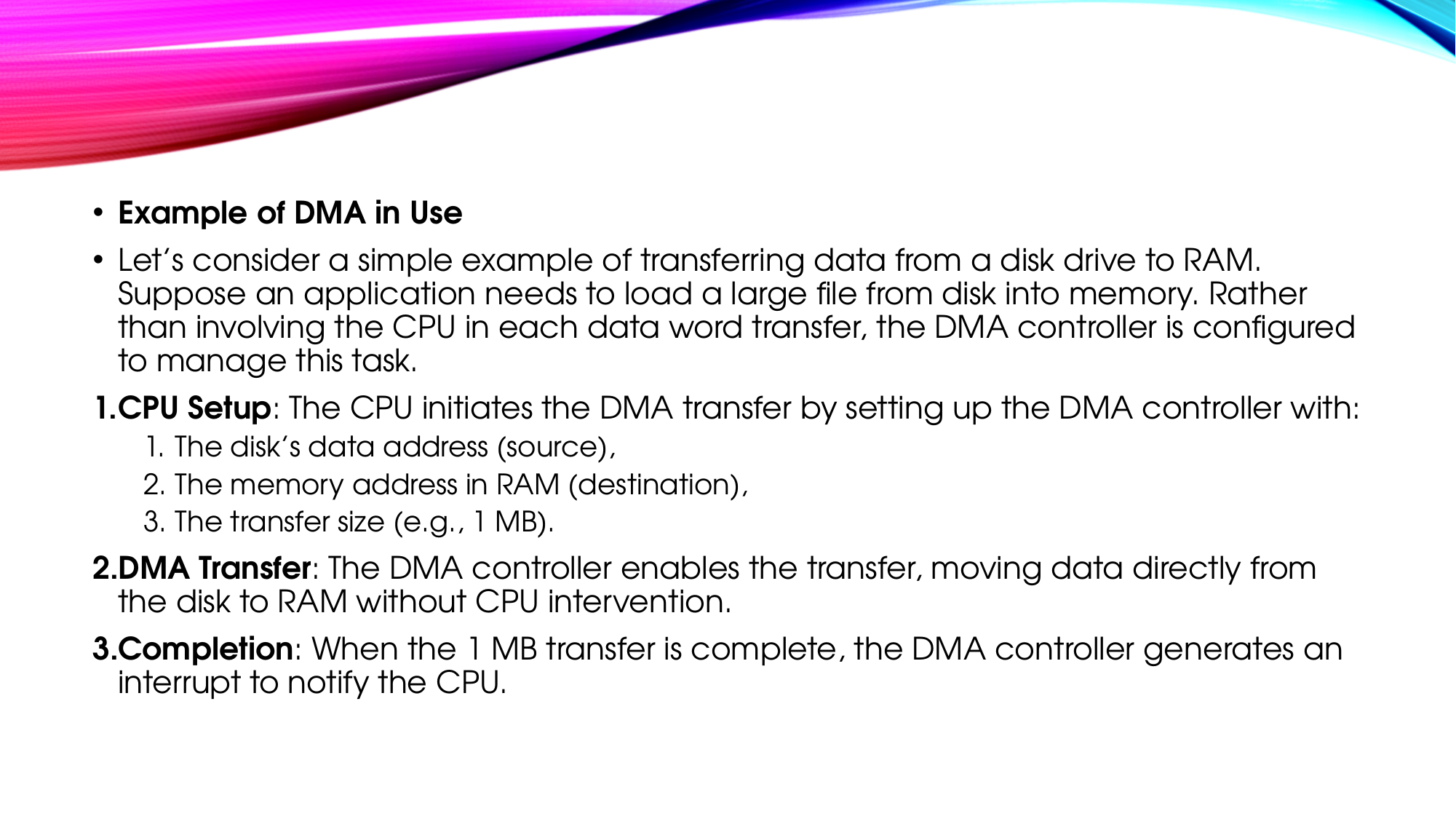

Example of DMA in Use
Let’s consider a simple example of transferring data from a disk drive to RAM. Suppose an application needs to load a large file from disk into memory. Rather than involving the CPU in each data word transfer, the DMA controller is configured to manage this task.
CPU Setup: The CPU initiates the DMA transfer by setting up the DMA controller with:
The disk’s data address (source),
The memory address in RAM (destination),
The transfer size (e.g., 1 MB).
DMA Transfer: The DMA controller enables the transfer, moving data directly from the disk to RAM without CPU intervention.
Completion: When the 1 MB transfer is complete, the DMA controller generates an interrupt to notify the CPU.